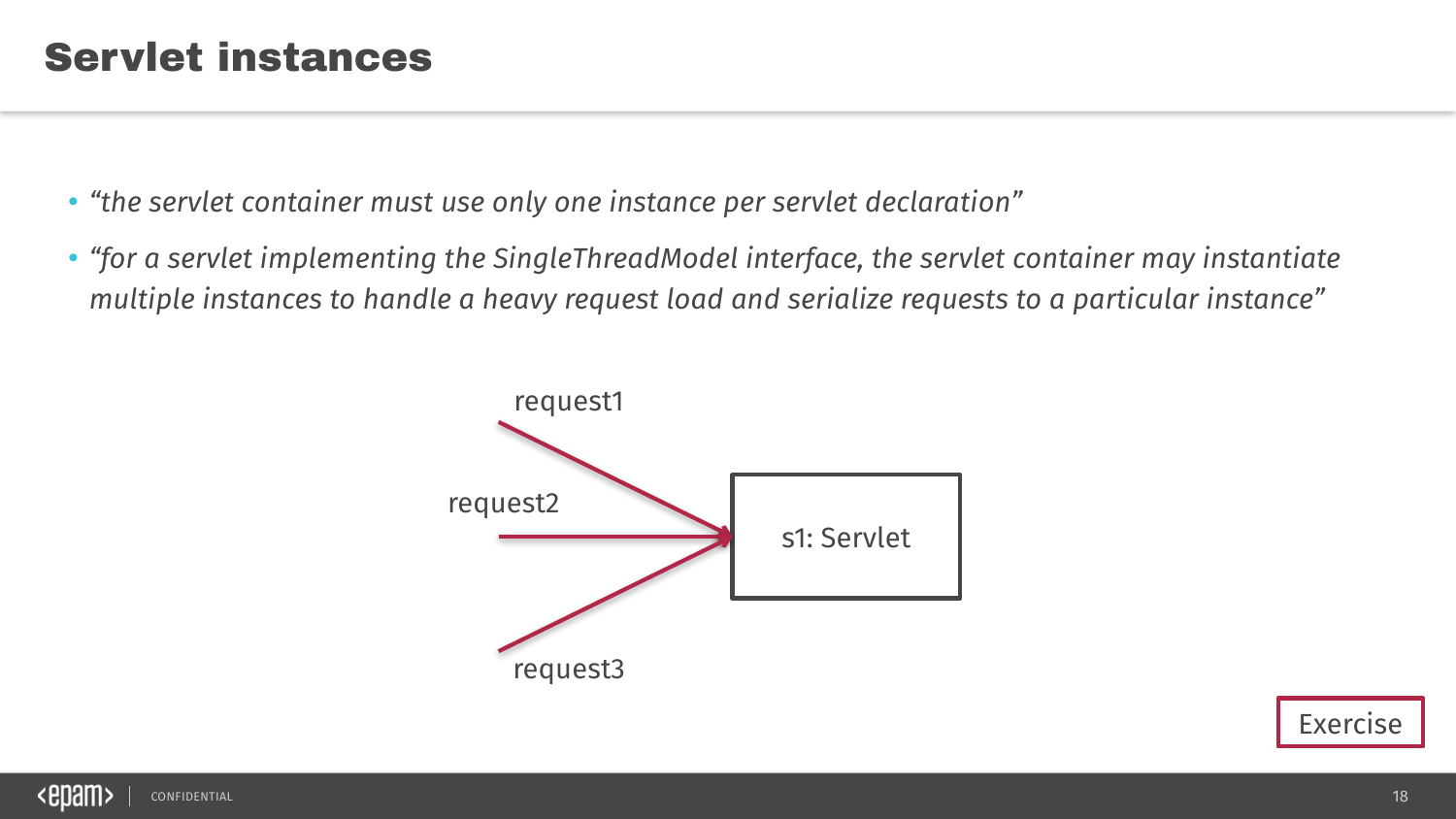

Servlet instances
“the servlet container must use only one instance per servlet declaration”
“for a servlet implementing the SingleThreadModel interface, the servlet container may instantiate multiple instances to handle a heavy request load and serialize requests to a particular instance”
request1
s1: Servlet
request2
request3
Exercise